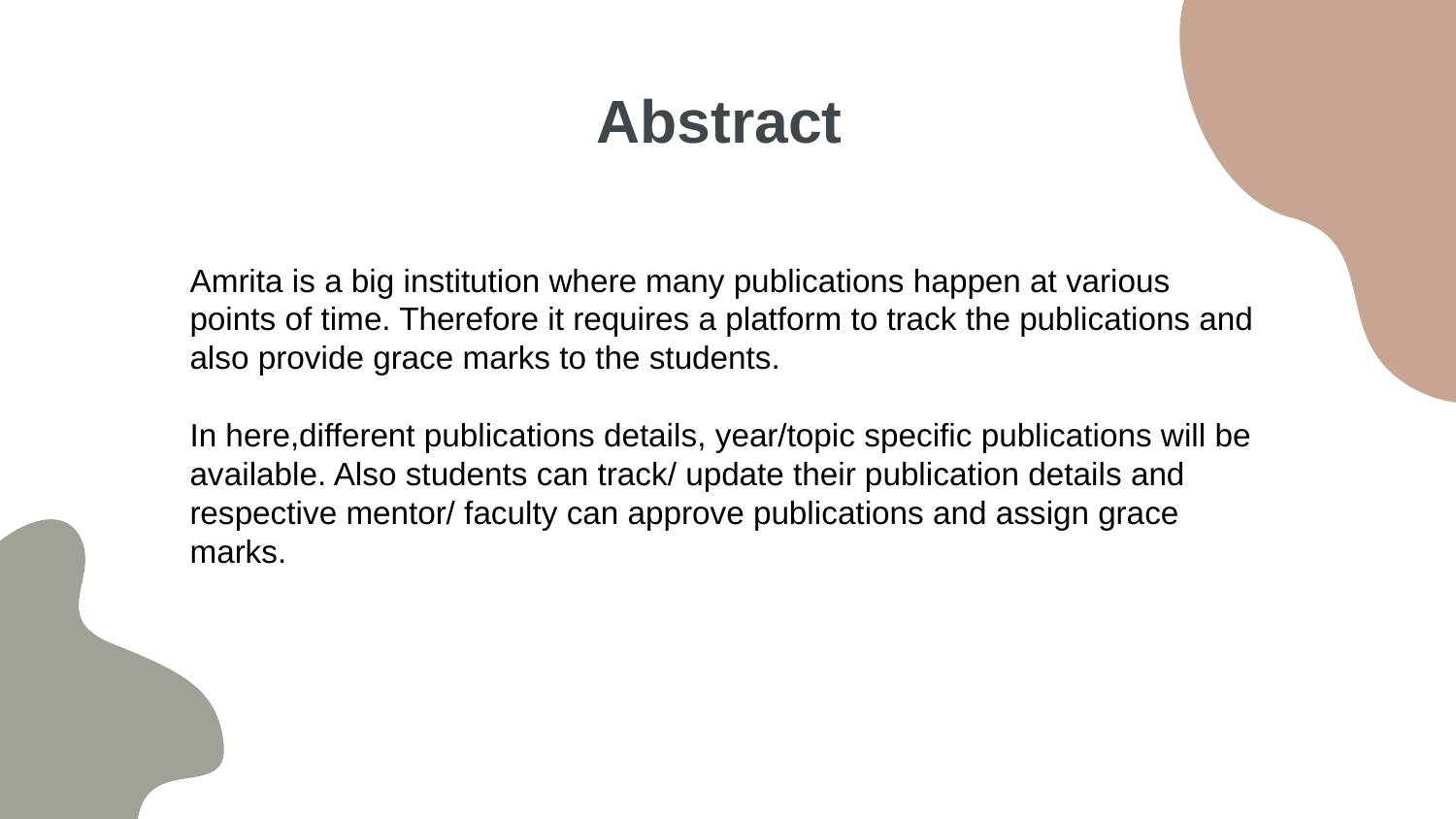

# Abstract
Amrita is a big institution where many publications happen at various points of time. Therefore it requires a platform to track the publications and also provide grace marks to the students.

In here,different publications details, year/topic specific publications will be available. Also students can track/ update their publication details and respective mentor/ faculty can approve publications and assign grace marks.